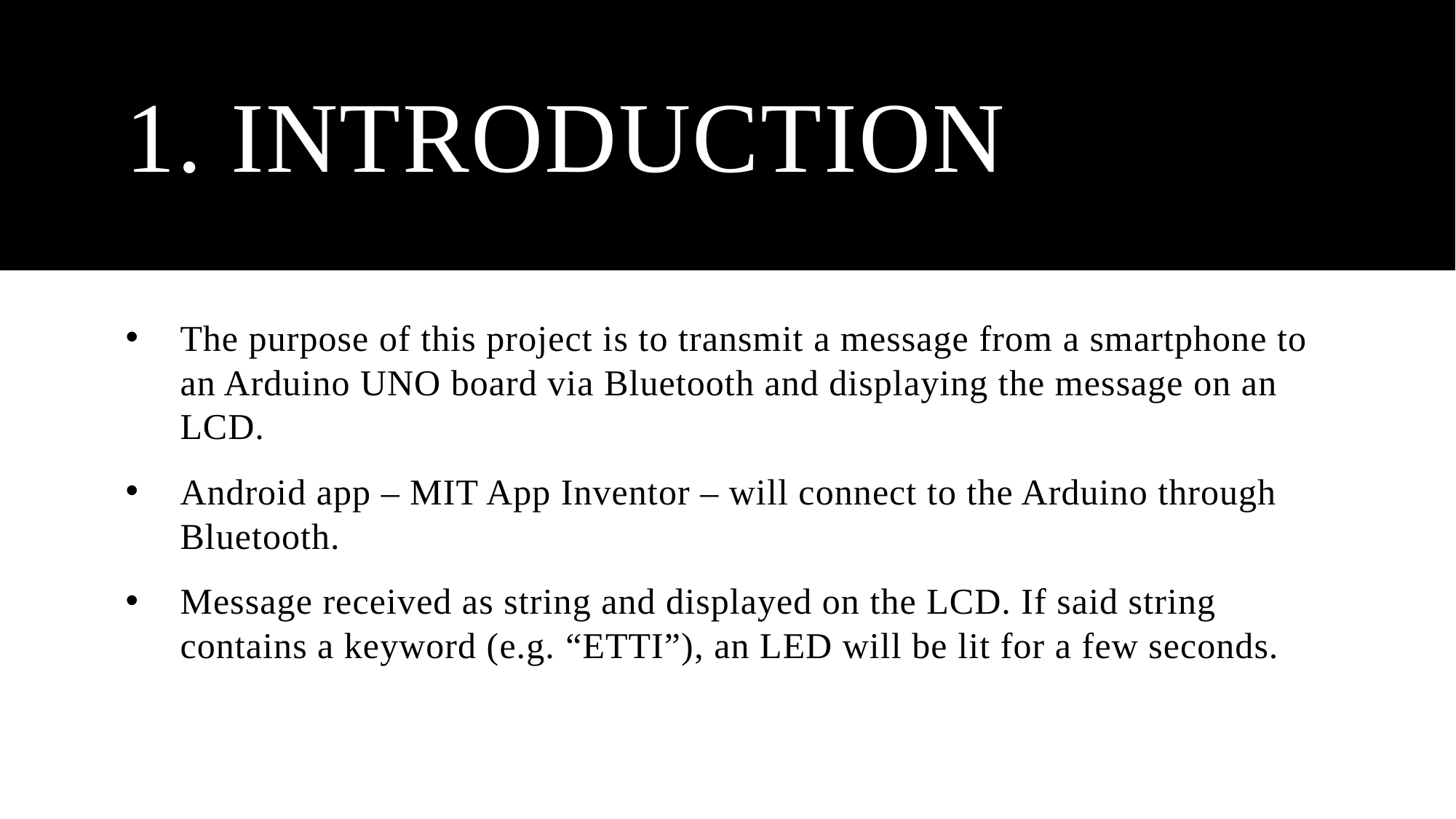

# 1. introduction
The purpose of this project is to transmit a message from a smartphone to an Arduino UNO board via Bluetooth and displaying the message on an LCD.
Android app – MIT App Inventor – will connect to the Arduino through Bluetooth.
Message received as string and displayed on the LCD. If said string contains a keyword (e.g. “ETTI”), an LED will be lit for a few seconds.